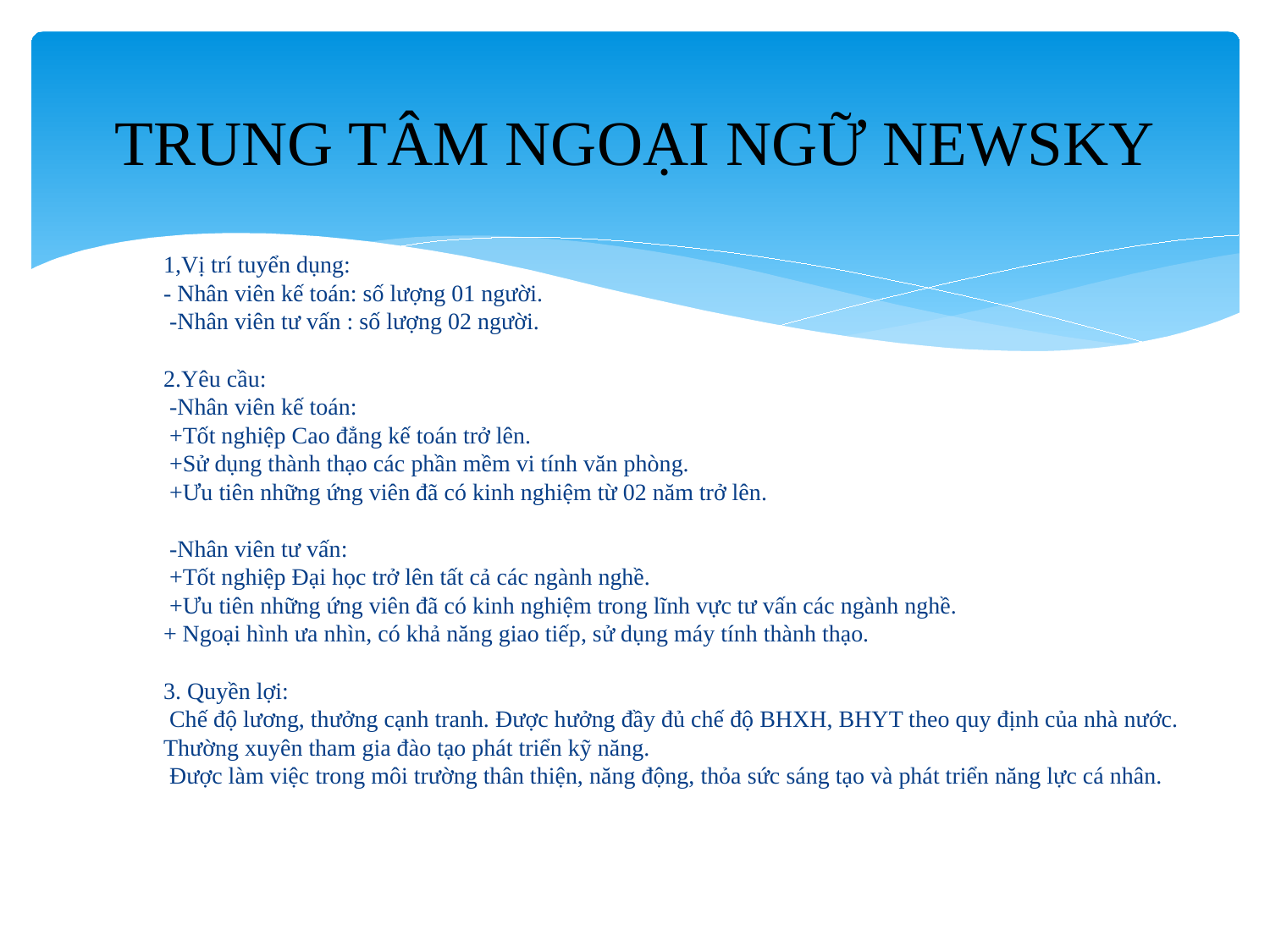

# TRUNG TÂM NGOẠI NGỮ NEWSKY
1,Vị trí tuyển dụng:
- Nhân viên kế toán: số lượng 01 người.
 -Nhân viên tư vấn : số lượng 02 người.
2.Yêu cầu:
 -Nhân viên kế toán:
 +Tốt nghiệp Cao đẳng kế toán trở lên.
 +Sử dụng thành thạo các phần mềm vi tính văn phòng.
 +Ưu tiên những ứng viên đã có kinh nghiệm từ 02 năm trở lên.
 -Nhân viên tư vấn:
 +Tốt nghiệp Đại học trở lên tất cả các ngành nghề.
 +Ưu tiên những ứng viên đã có kinh nghiệm trong lĩnh vực tư vấn các ngành nghề.
+ Ngoại hình ưa nhìn, có khả năng giao tiếp, sử dụng máy tính thành thạo.
3. Quyền lợi:
 Chế độ lương, thưởng cạnh tranh. Được hưởng đầy đủ chế độ BHXH, BHYT theo quy định của nhà nước.
Thường xuyên tham gia đào tạo phát triển kỹ năng.
 Được làm việc trong môi trường thân thiện, năng động, thỏa sức sáng tạo và phát triển năng lực cá nhân.